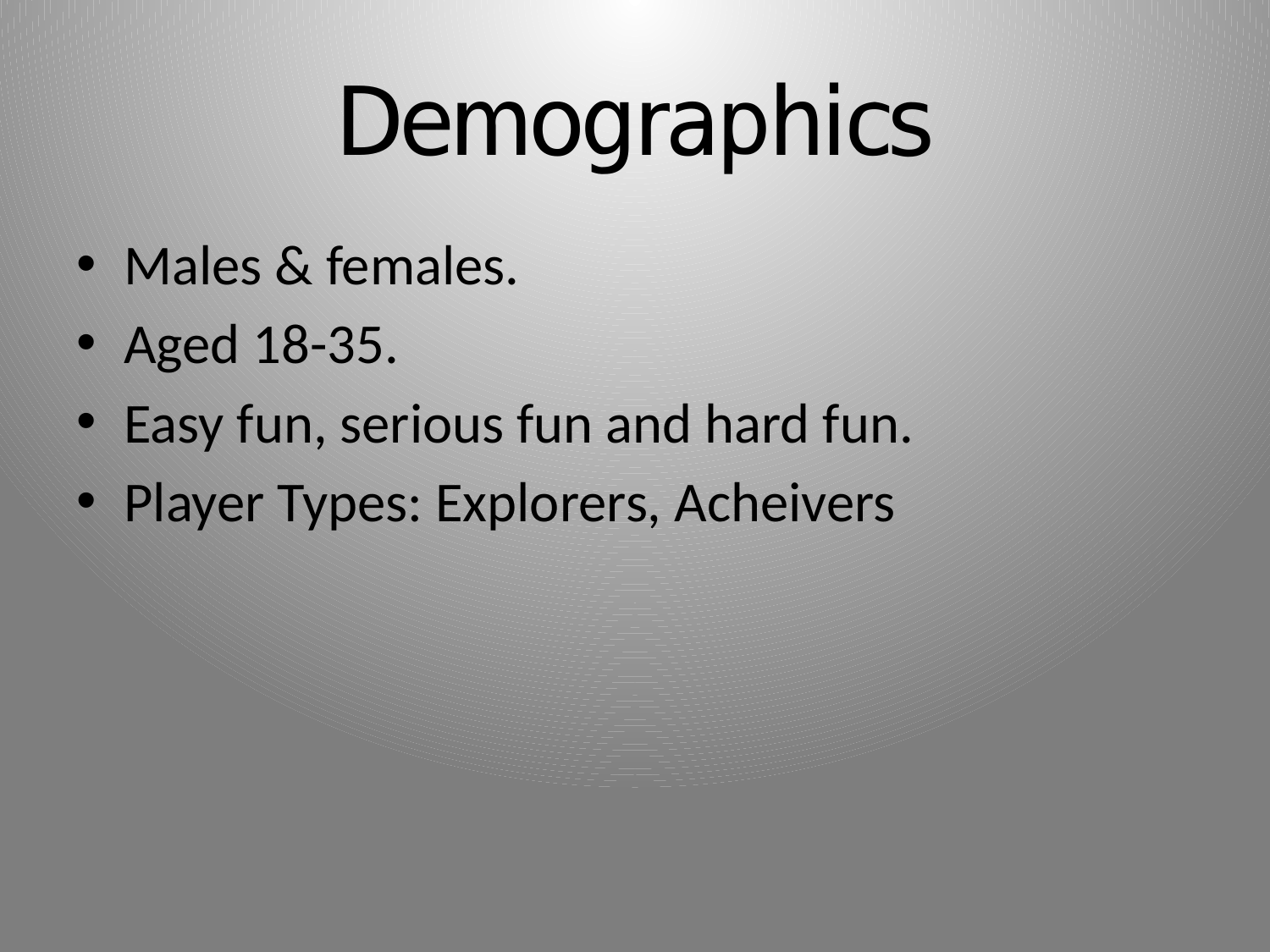

# Demographics
Males & females.
Aged 18-35.
Easy fun, serious fun and hard fun.
Player Types: Explorers, Acheivers